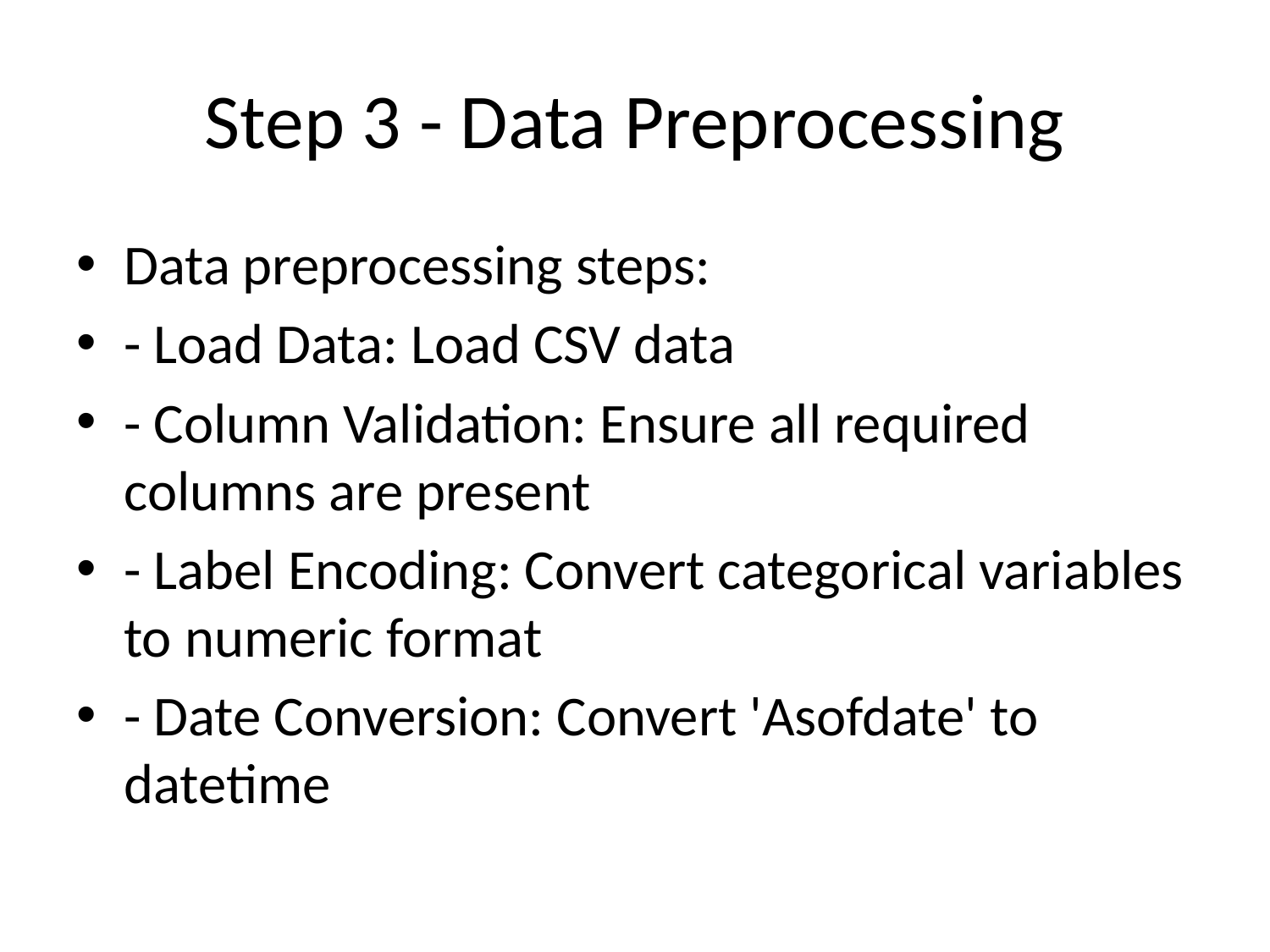

# Step 3 - Data Preprocessing
Data preprocessing steps:
- Load Data: Load CSV data
- Column Validation: Ensure all required columns are present
- Label Encoding: Convert categorical variables to numeric format
- Date Conversion: Convert 'Asofdate' to datetime